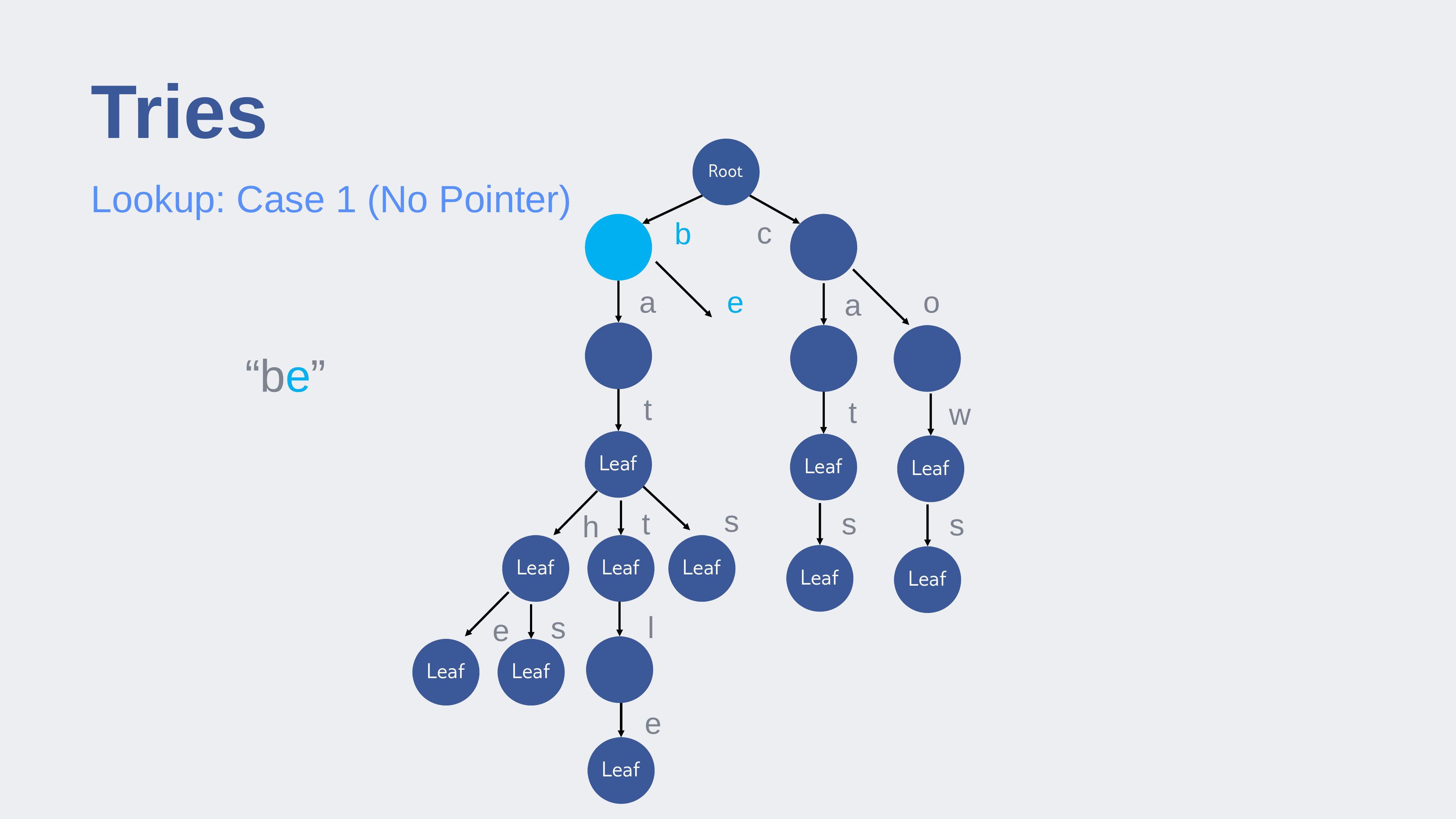

# Tries
Root
Lookup: Case 1 (No Pointer)
c
b

e
a
o
a

“be”
t
t
w
Leaf
Leaf
Leaf
s
s
t
s
h
Leaf
Leaf
Leaf
Leaf
Leaf

l
s
e

Leaf
Leaf
e
Leaf